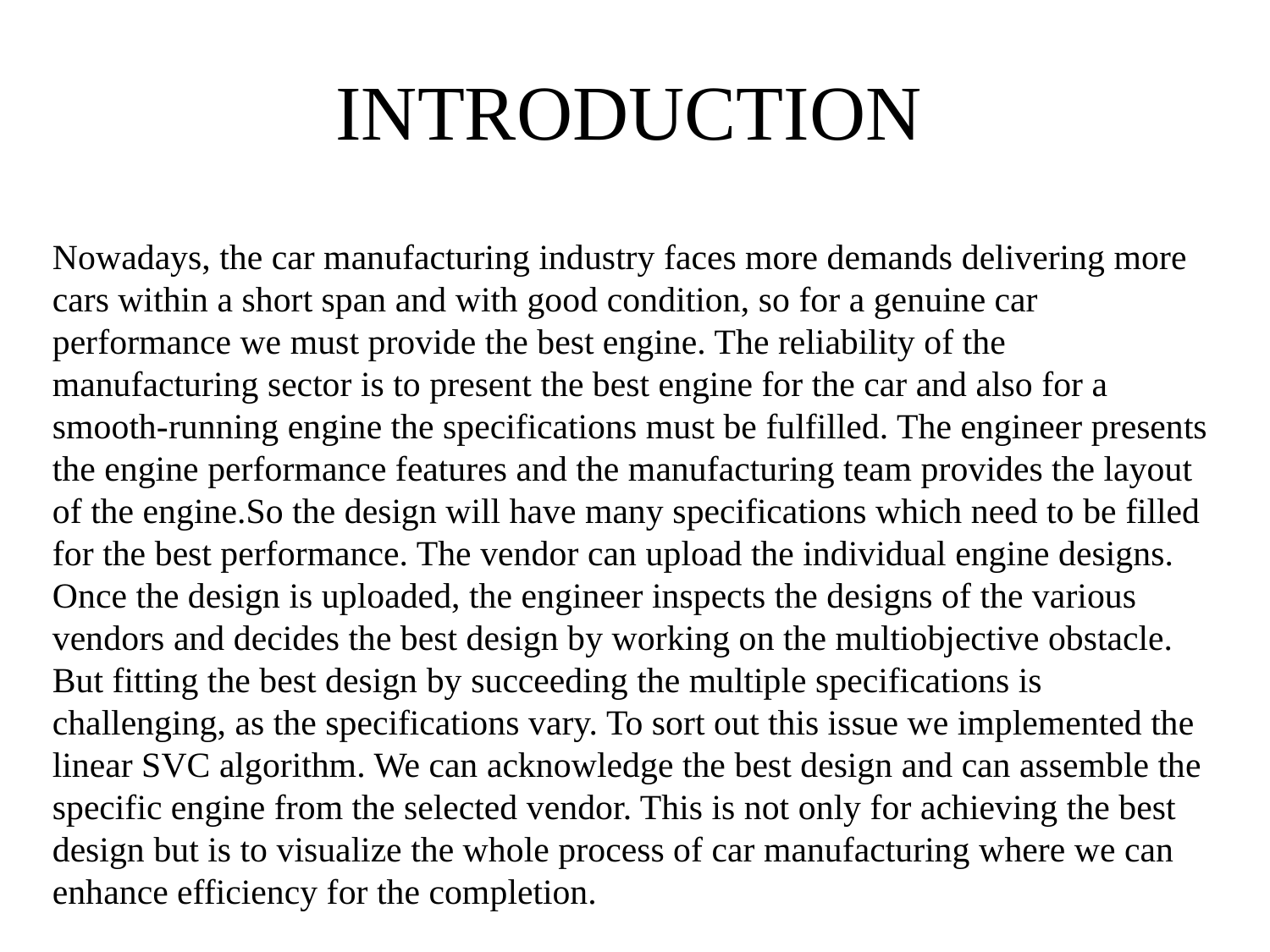

# INTRODUCTION
Nowadays, the car manufacturing industry faces more demands delivering more cars within a short span and with good condition, so for a genuine car performance we must provide the best engine. The reliability of the manufacturing sector is to present the best engine for the car and also for a smooth-running engine the specifications must be fulfilled. The engineer presents the engine performance features and the manufacturing team provides the layout of the engine.So the design will have many specifications which need to be filled for the best performance. The vendor can upload the individual engine designs. Once the design is uploaded, the engineer inspects the designs of the various vendors and decides the best design by working on the multiobjective obstacle. But fitting the best design by succeeding the multiple specifications is challenging, as the specifications vary. To sort out this issue we implemented the linear SVC algorithm. We can acknowledge the best design and can assemble the specific engine from the selected vendor. This is not only for achieving the best design but is to visualize the whole process of car manufacturing where we can enhance efficiency for the completion.